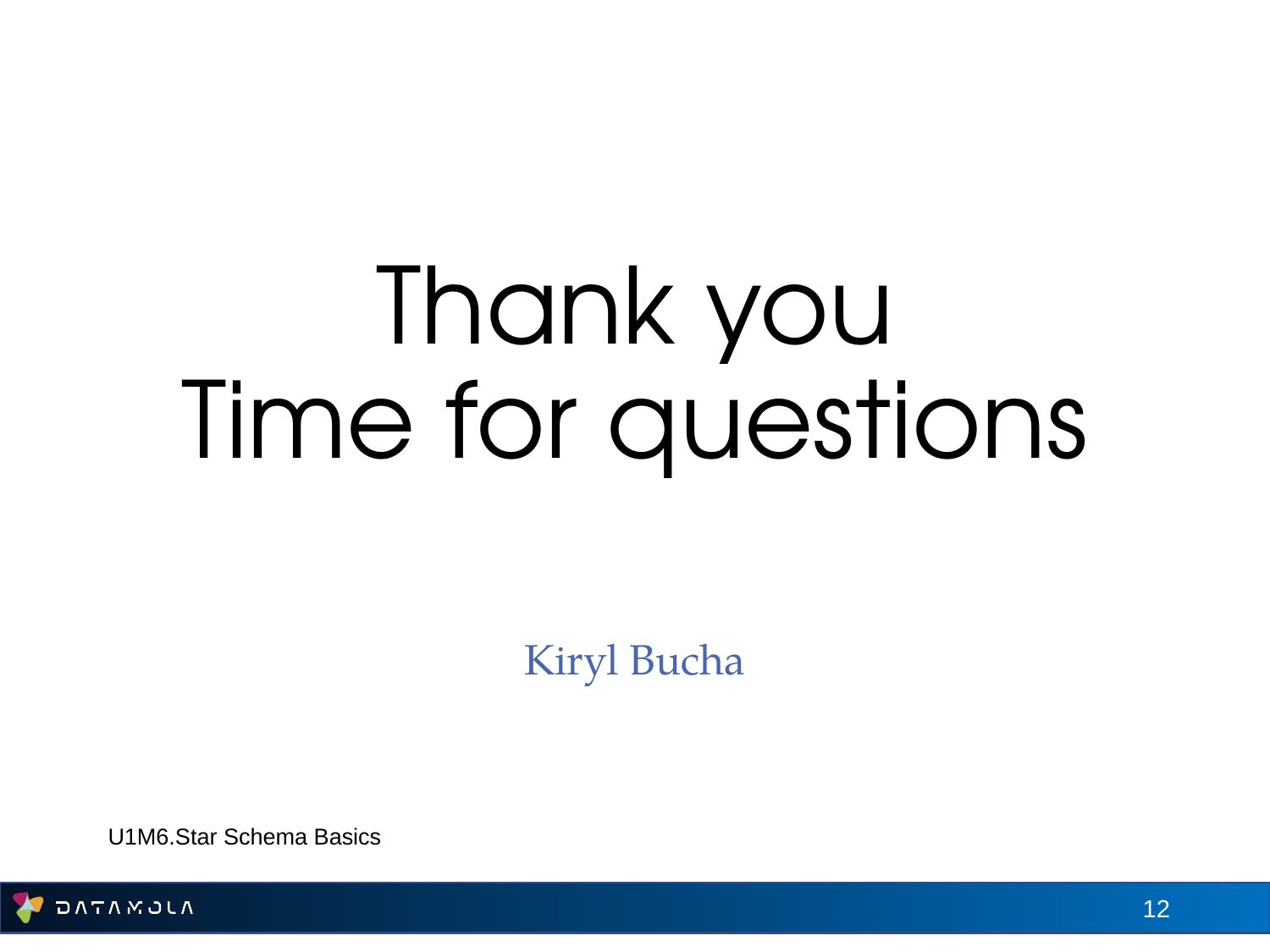

# Thank you Time for questions

Kiryl Bucha

U1M6.Star Schema Basics
12